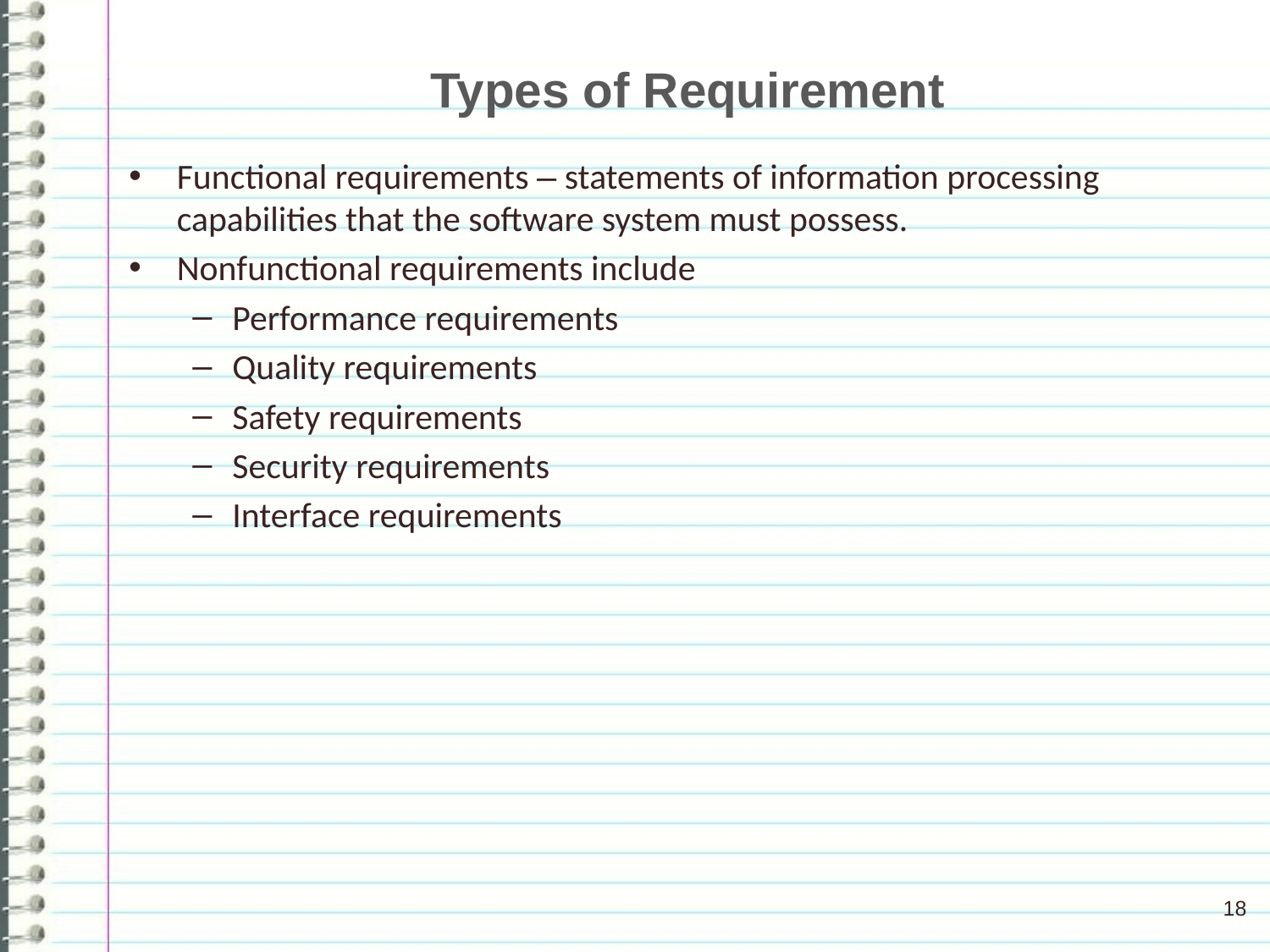

# Types of Requirement
Functional requirements – statements of information processing capabilities that the software system must possess.
Nonfunctional requirements include
Performance requirements
Quality requirements
Safety requirements
Security requirements
Interface requirements
18